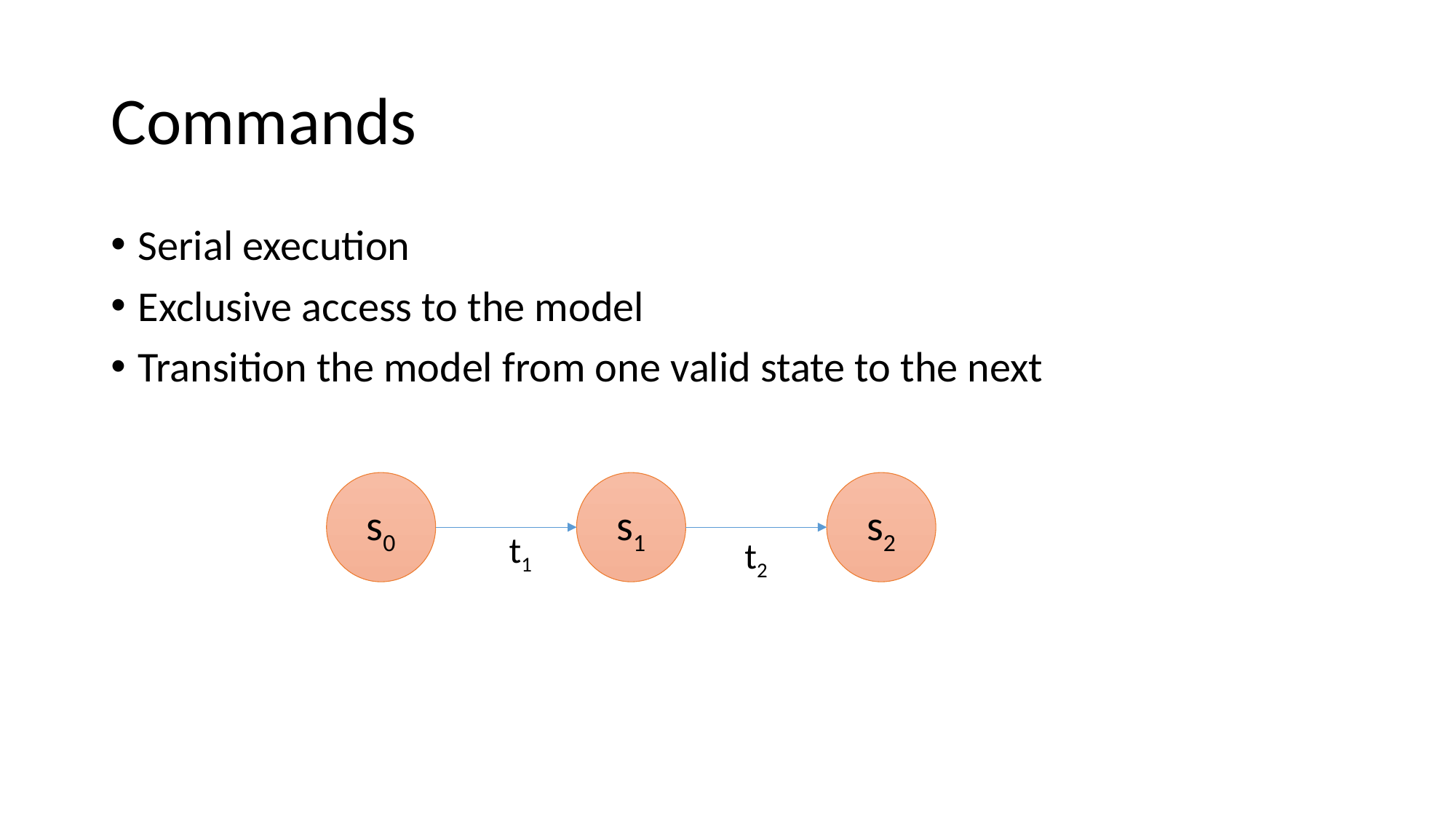

# Commands
Serial execution
Exclusive access to the model
Transition the model from one valid state to the next
s0
s1
s2
t1
t2